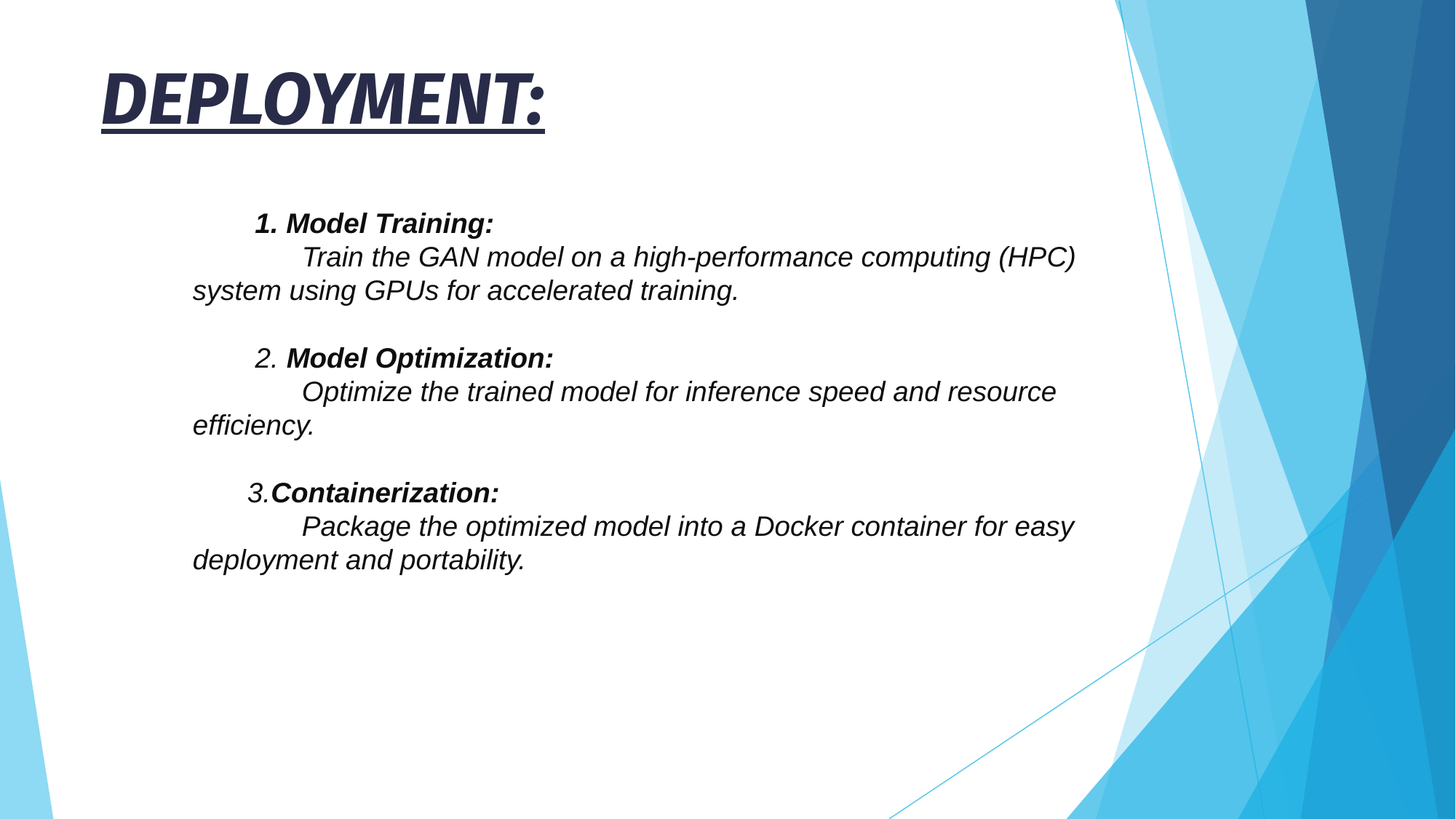

# DEPLOYMENT:

	 1. Model Training:
 	Train the GAN model on a high-performance computing (HPC) system using GPUs for accelerated training.

  	 2. Model Optimization:
 	Optimize the trained model for inference speed and resource efficiency.

	3.Containerization:
 	Package the optimized model into a Docker container for easy deployment and portability.